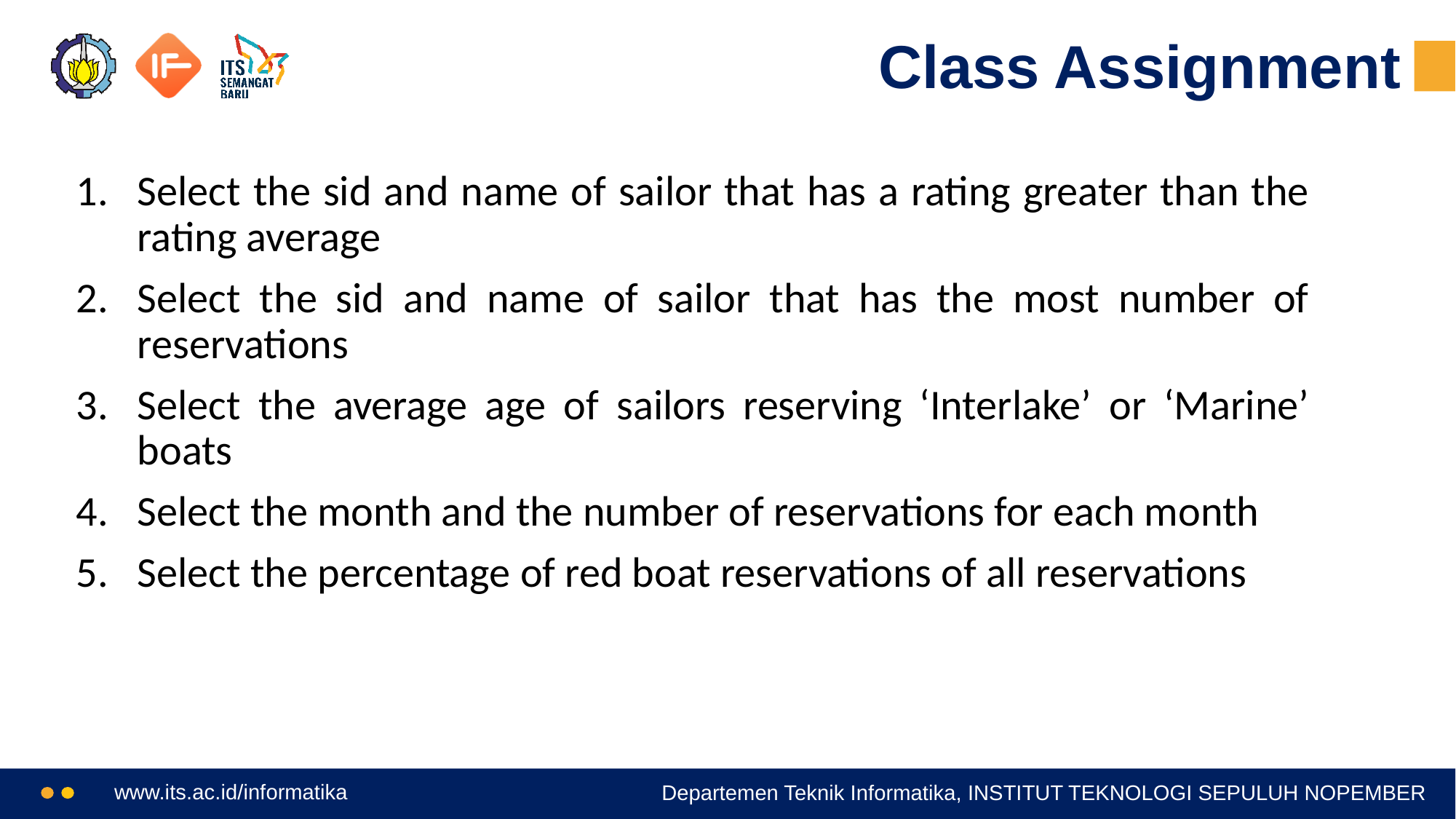

# Class Assignment
Select the sid and name of sailor that has a rating greater than the rating average
Select the sid and name of sailor that has the most number of reservations
Select the average age of sailors reserving ‘Interlake’ or ‘Marine’ boats
Select the month and the number of reservations for each month
Select the percentage of red boat reservations of all reservations